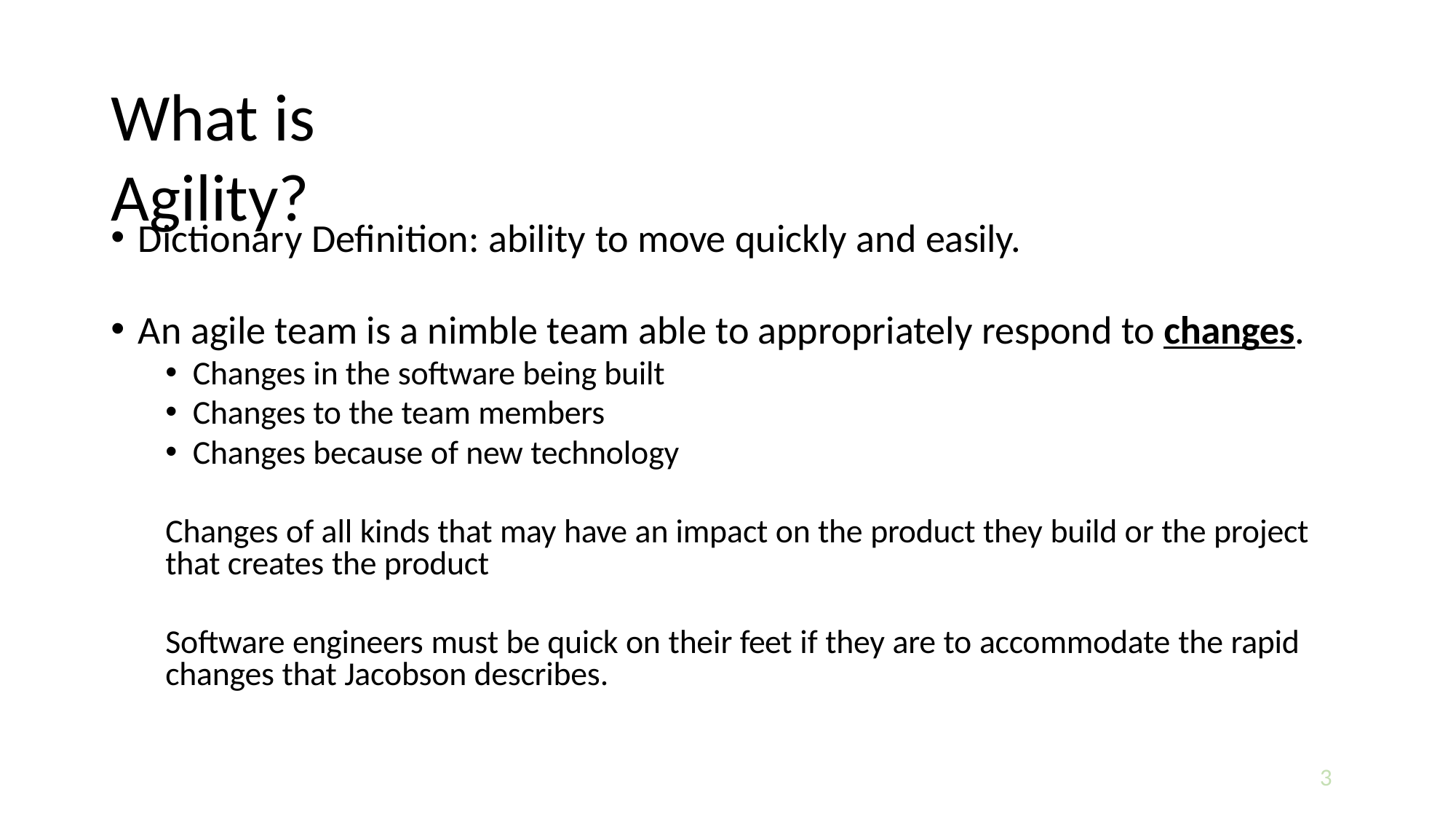

# What is Agility?
Dictionary Definition: ability to move quickly and easily.

An agile team is a nimble team able to appropriately respond to changes.
Changes in the software being built
Changes to the team members
Changes because of new technology

Changes of all kinds that may have an impact on the product they build or the project  that creates the product

Software engineers must be quick on their feet if they are to accommodate the rapid  changes that Jacobson describes.
3